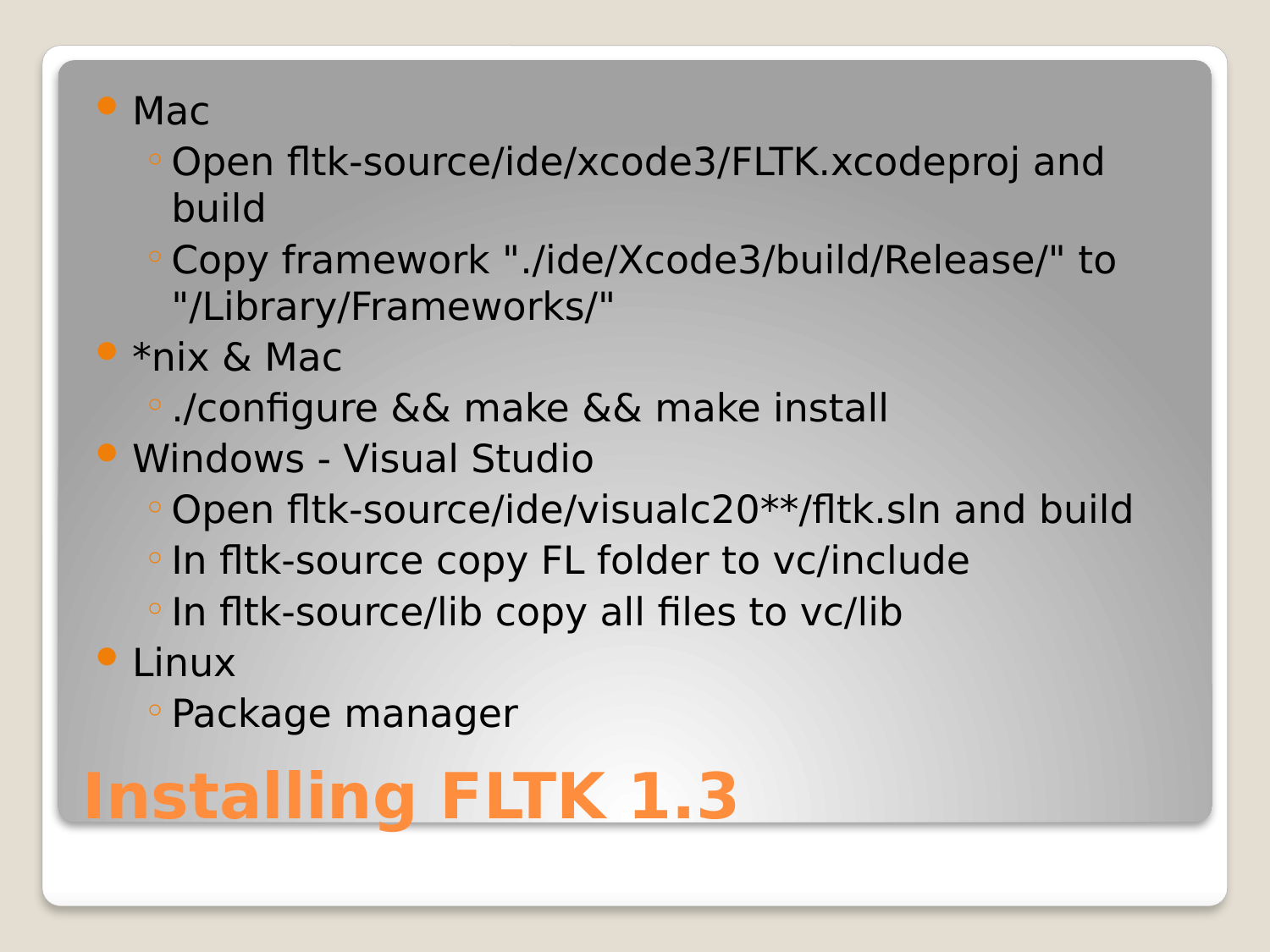

Mac
Open fltk-source/ide/xcode3/FLTK.xcodeproj and build
Copy framework "./ide/Xcode3/build/Release/" to "/Library/Frameworks/"
*nix & Mac
./configure && make && make install
Windows - Visual Studio
Open fltk-source/ide/visualc20**/fltk.sln and build
In fltk-source copy FL folder to vc/include
In fltk-source/lib copy all files to vc/lib
Linux
Package manager
# Installing FLTK 1.3